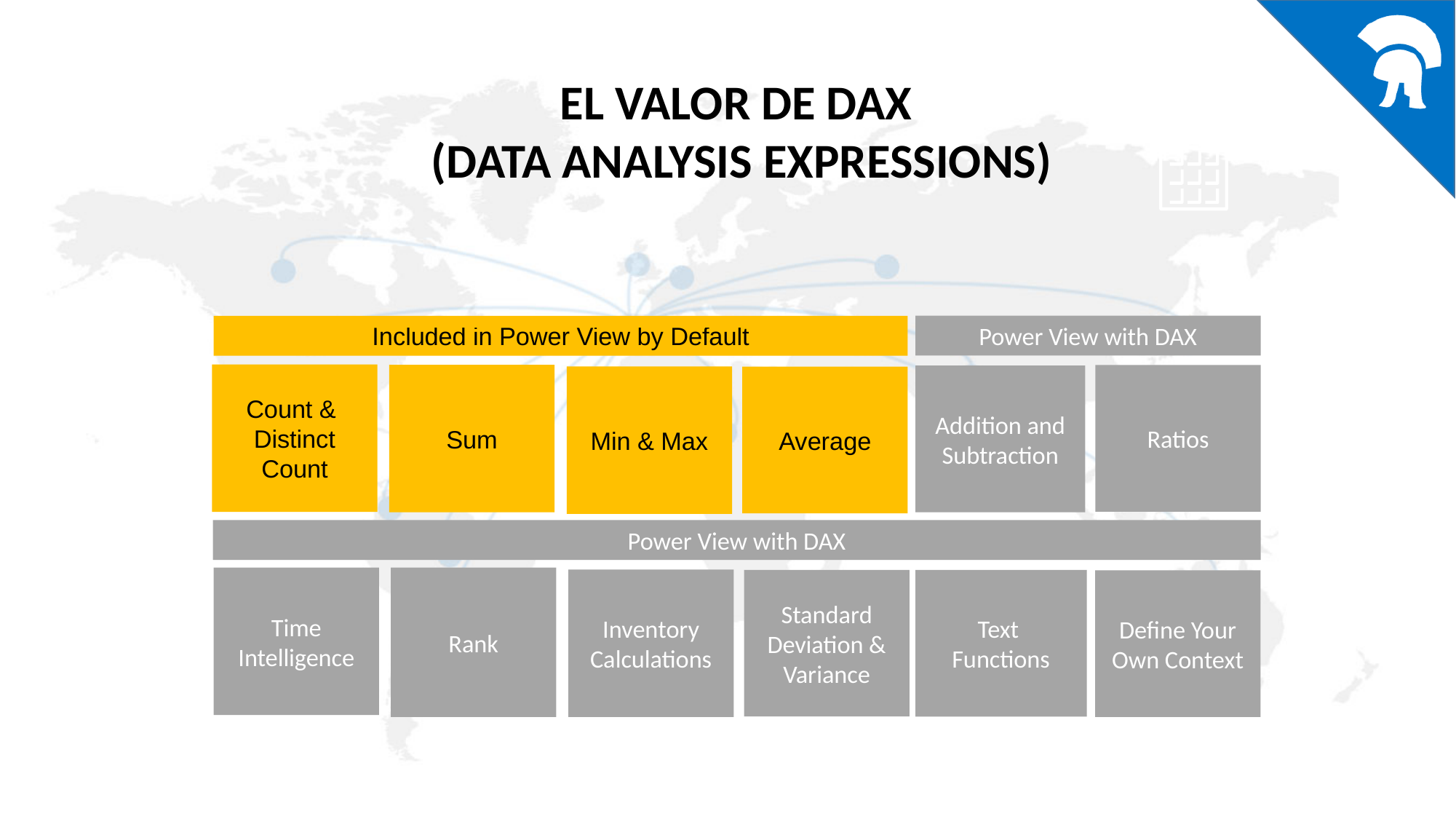

El valor de DAX
(data analysis expressions)

Power View with DAX
Ratios
Addition and Subtraction
Power View with DAX
Time Intelligence
Rank
Inventory Calculations
Standard Deviation & Variance
Text
Functions
Define Your Own Context
Included in Power View by Default
Count &
Distinct Count
Sum
Min & Max
Average